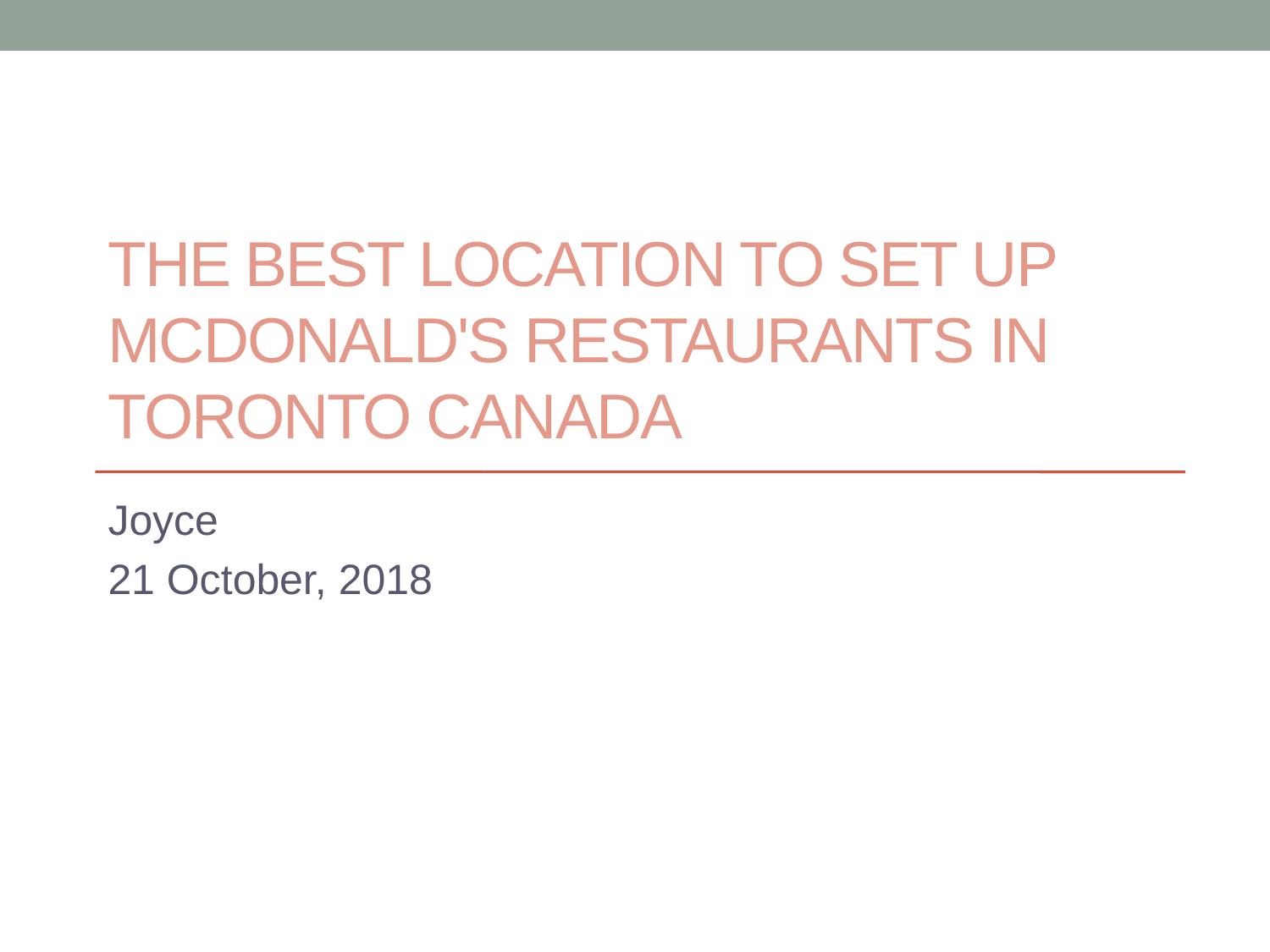

# The best location to set up McDonald's restaurants in Toronto Canada
Joyce
21 October, 2018